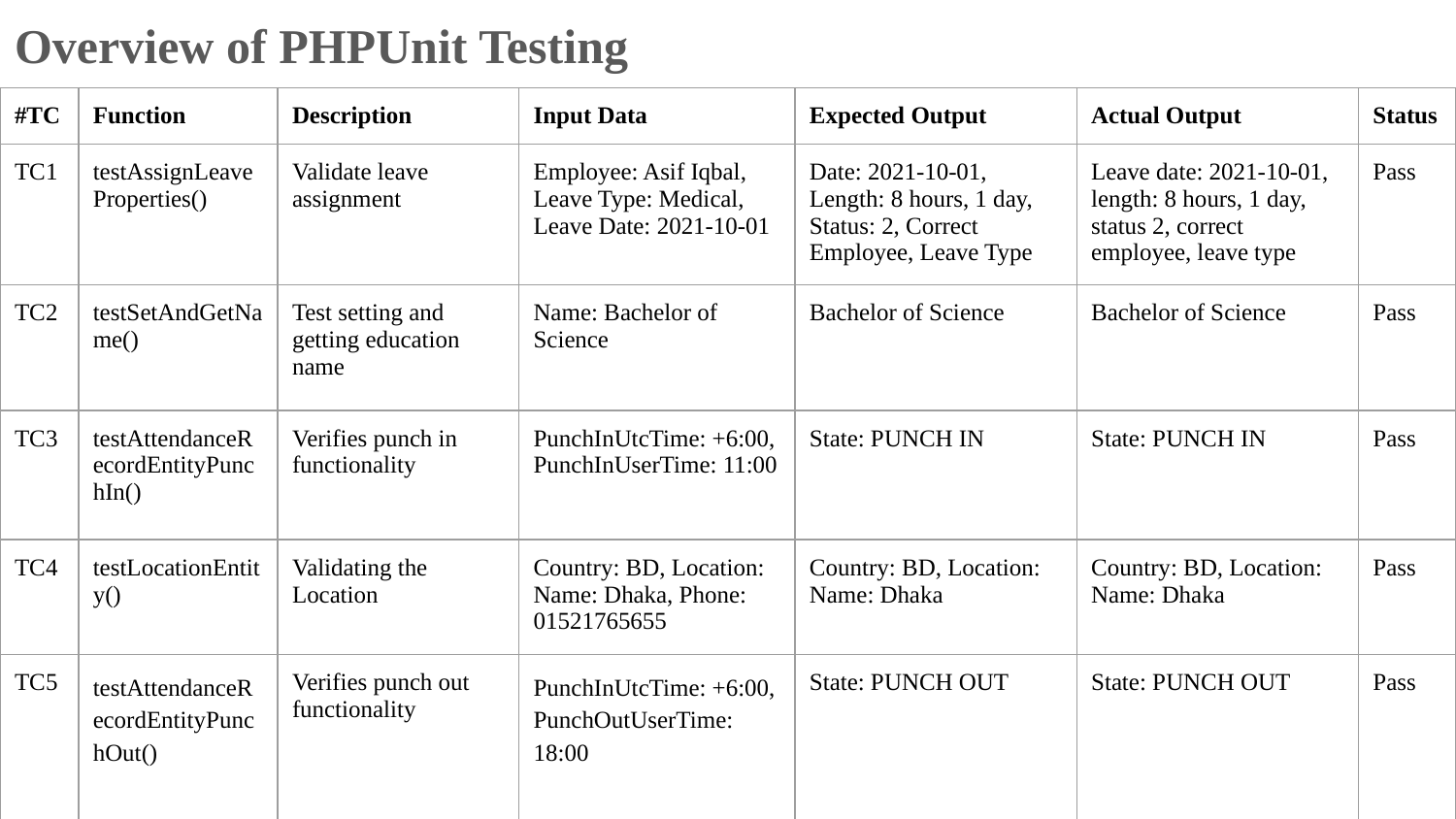

Overview of PHPUnit Testing

| #TC | Function | Description | Input Data | Expected Output | Actual Output | Status |
| --- | --- | --- | --- | --- | --- | --- |
| TC1 | testAssignLeaveProperties() | Validate leave assignment | Employee: Asif Iqbal, Leave Type: Medical, Leave Date: 2021-10-01 | Date: 2021-10-01, Length: 8 hours, 1 day, Status: 2, Correct Employee, Leave Type | Leave date: 2021-10-01, length: 8 hours, 1 day, status 2, correct employee, leave type | Pass |
| TC2 | testSetAndGetName() | Test setting and getting education name | Name: Bachelor of Science | Bachelor of Science | Bachelor of Science | Pass |
| TC3 | testAttendanceRecordEntityPunchIn() | Verifies punch in functionality | PunchInUtcTime: +6:00, PunchInUserTime: 11:00 | State: PUNCH IN | State: PUNCH IN | Pass |
| TC4 | testLocationEntity() | Validating the Location | Country: BD, Location: Name: Dhaka, Phone: 01521765655 | Country: BD, Location: Name: Dhaka | Country: BD, Location: Name: Dhaka | Pass |
| TC5 | testAttendanceRecordEntityPunchOut() | Verifies punch out functionality | PunchInUtcTime: +6:00, PunchOutUserTime: 18:00 | State: PUNCH OUT | State: PUNCH OUT | Pass |